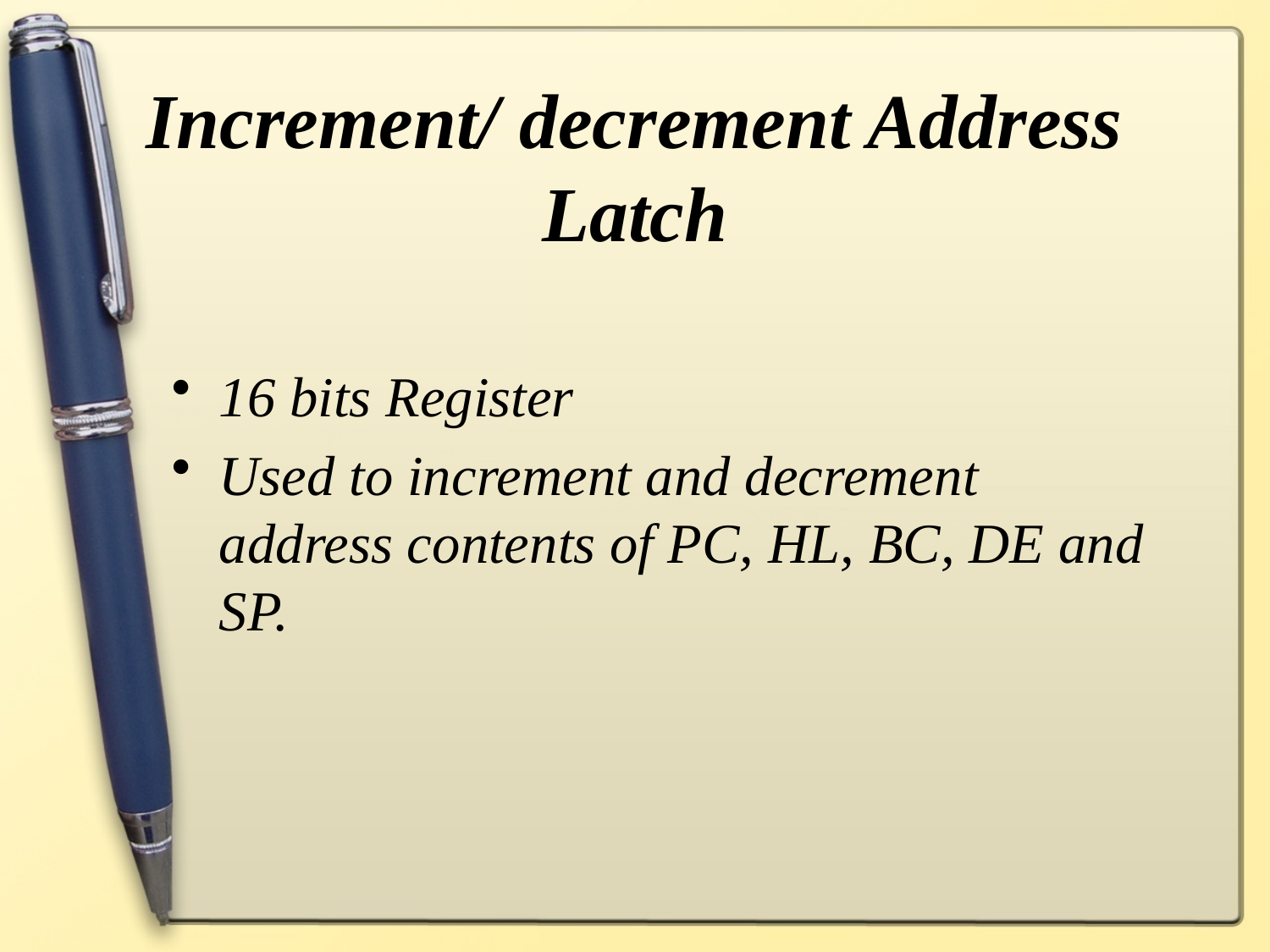

# Increment/ decrement Address Latch

16 bits Register
Used to increment and decrement address contents of PC, HL, BC, DE and SP.